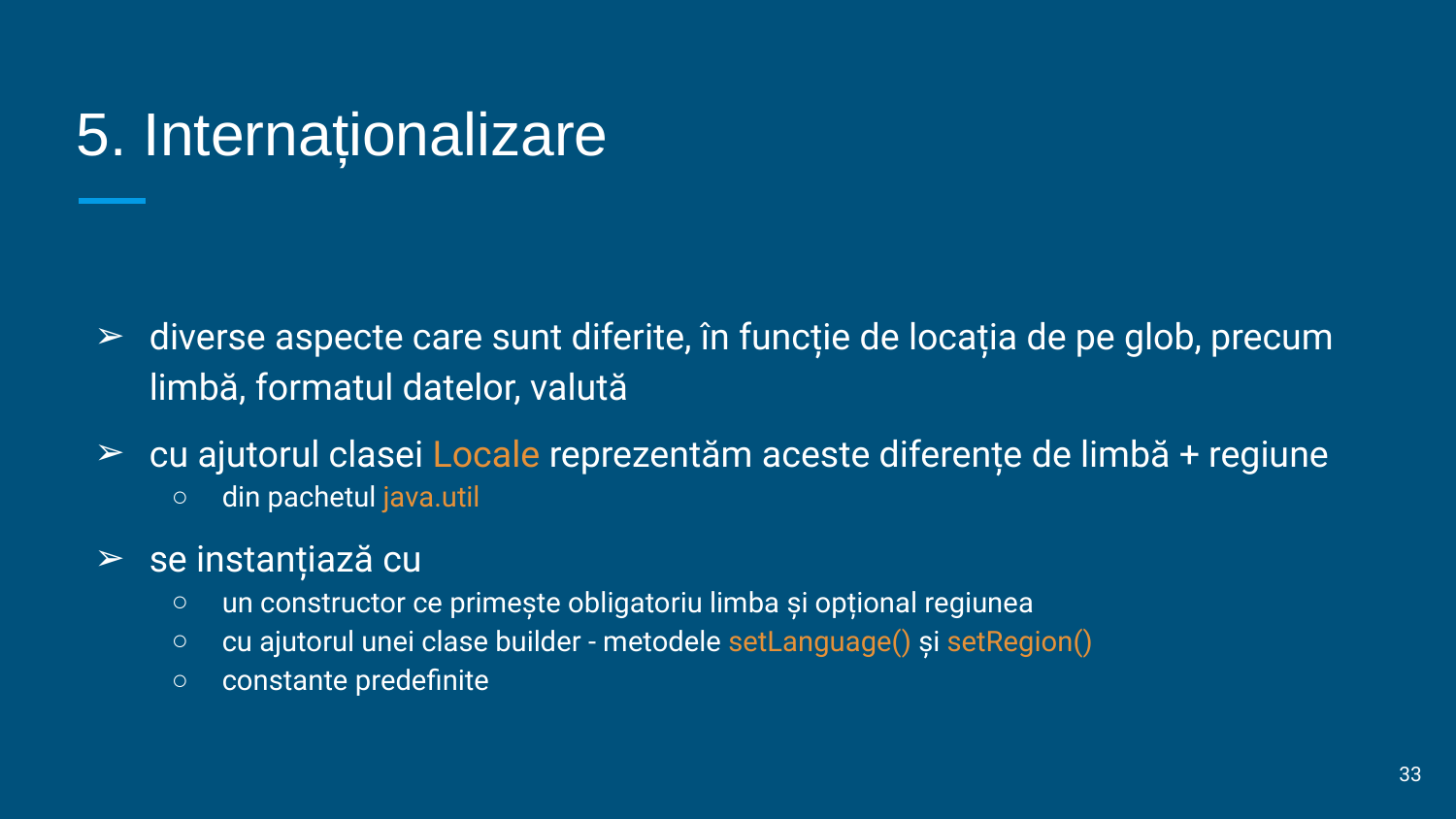

# 5. Internaționalizare
diverse aspecte care sunt diferite, în funcție de locația de pe glob, precum limbă, formatul datelor, valută
cu ajutorul clasei Locale reprezentăm aceste diferențe de limbă + regiune
din pachetul java.util
se instanțiază cu
un constructor ce primește obligatoriu limba și opțional regiunea
cu ajutorul unei clase builder - metodele setLanguage() și setRegion()
constante predefinite
33